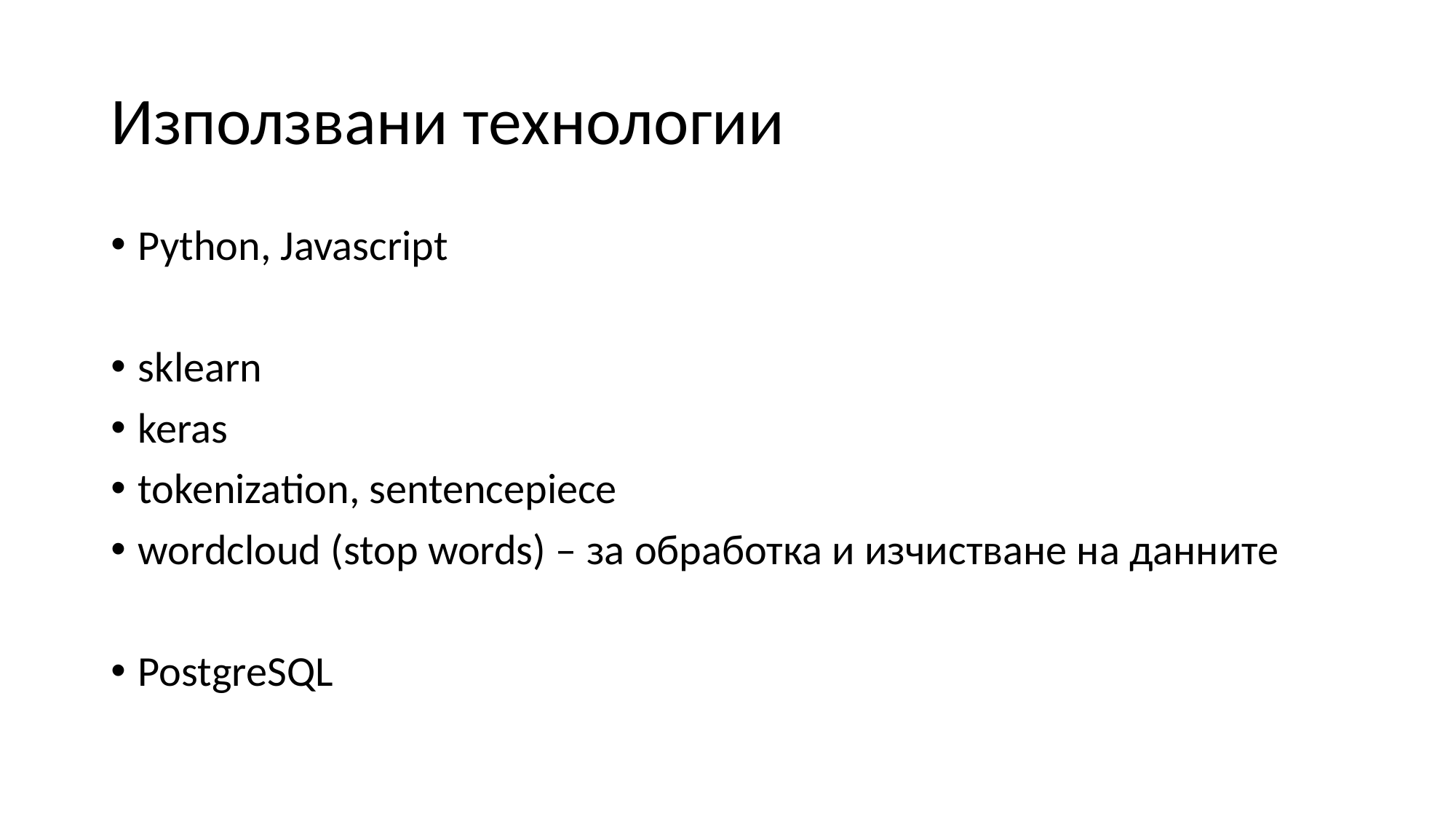

# Използвани технологии
Python, Javascript

sklearn
keras
tokenization, sentencepiece
wordcloud (stop words) – за обработка и изчистване на данните

PostgreSQL